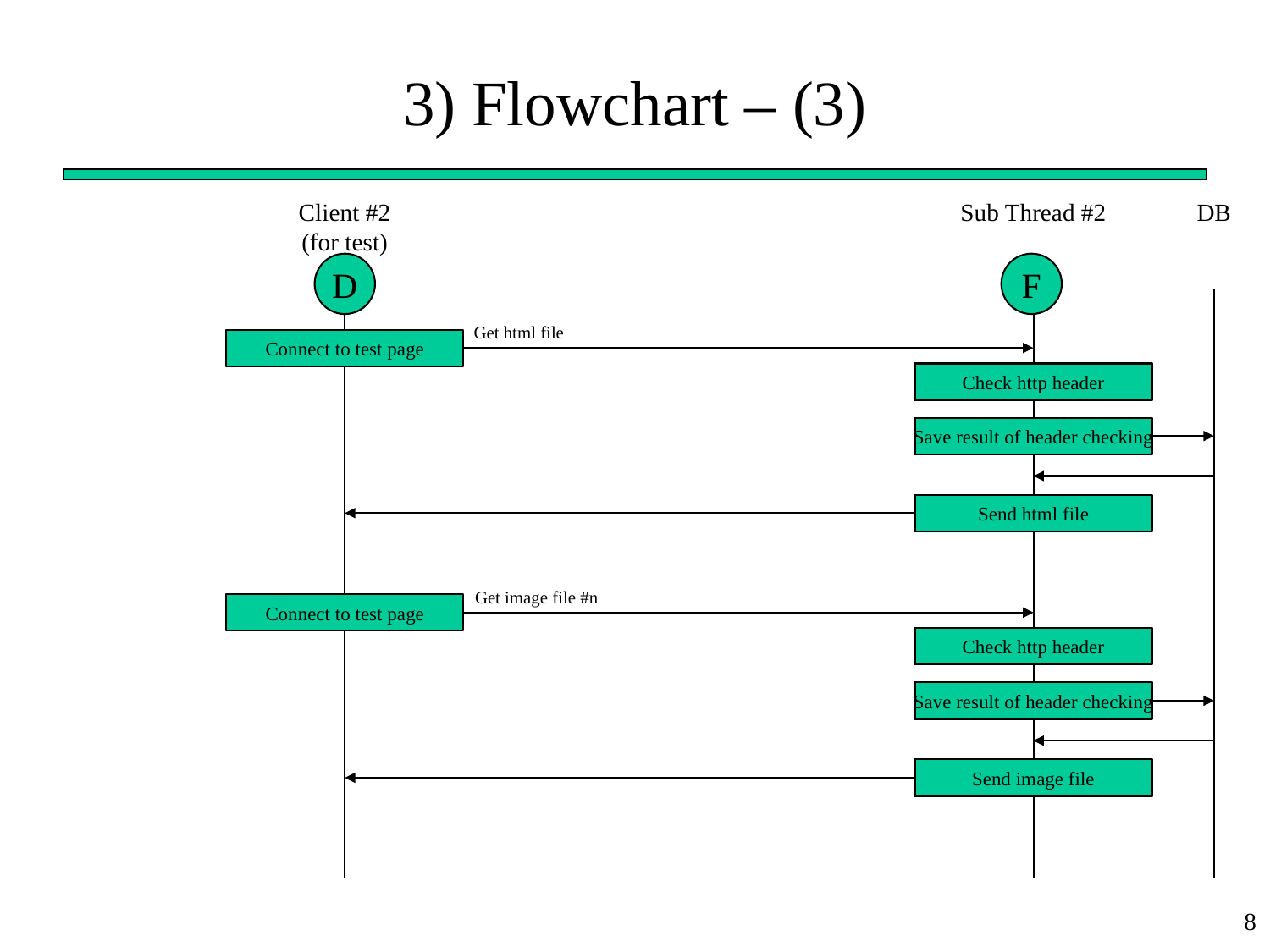

# 3) Flowchart – (3)
Client #2
(for test)
Sub Thread #2
DB
D
F
Get html file
Connect to test page
Check http header
Save result of header checking
Send html file
Get image file #n
Connect to test page
Check http header
Save result of header checking
Send image file
8